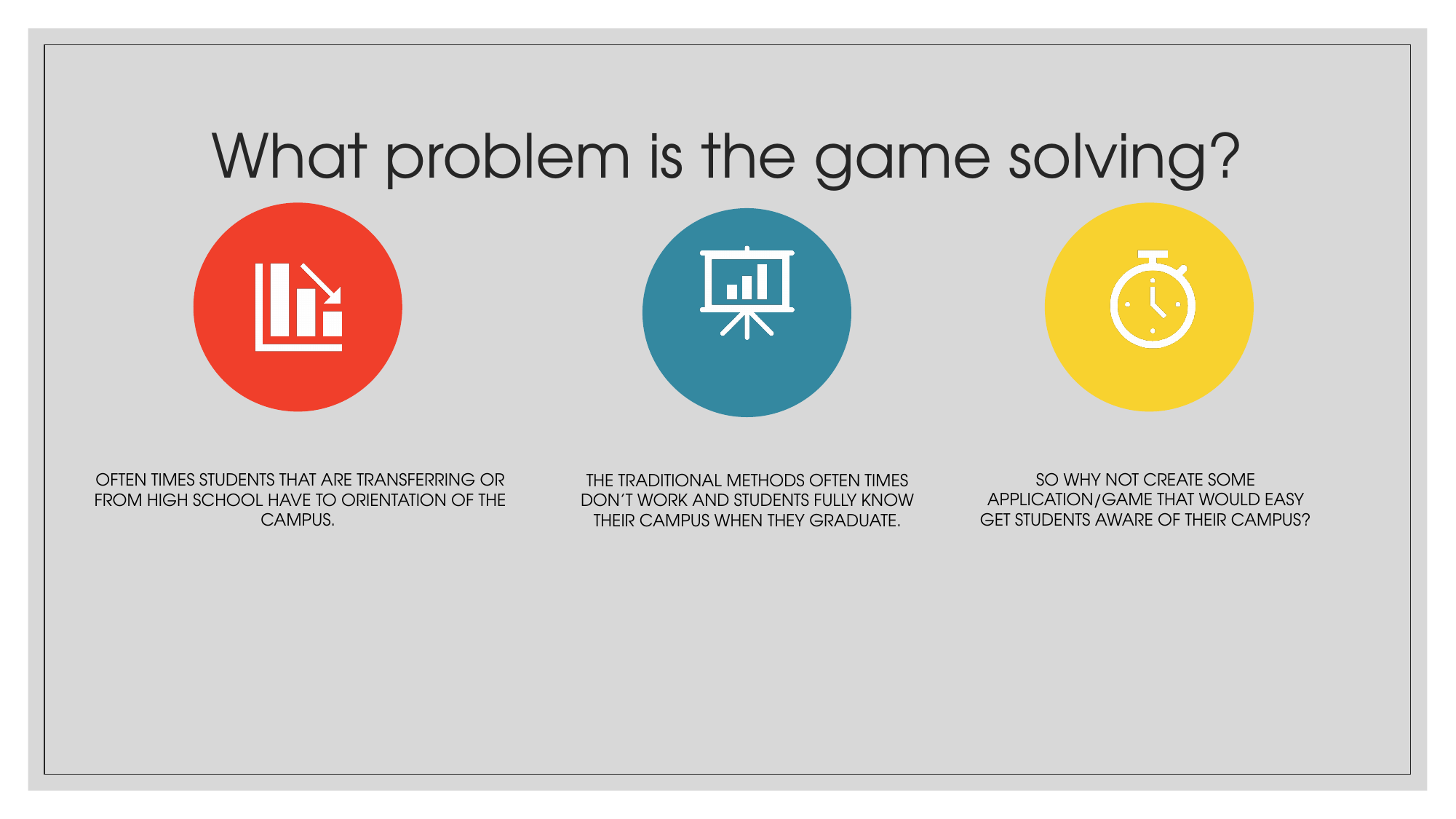

# What problem is the game solving?
Often times students that are transferring or from high school have to orientation of the campus.
The traditional methods often times don’t work and students fully know their campus when they graduate.
So why not create some application/game that would easy get students aware of their campus?